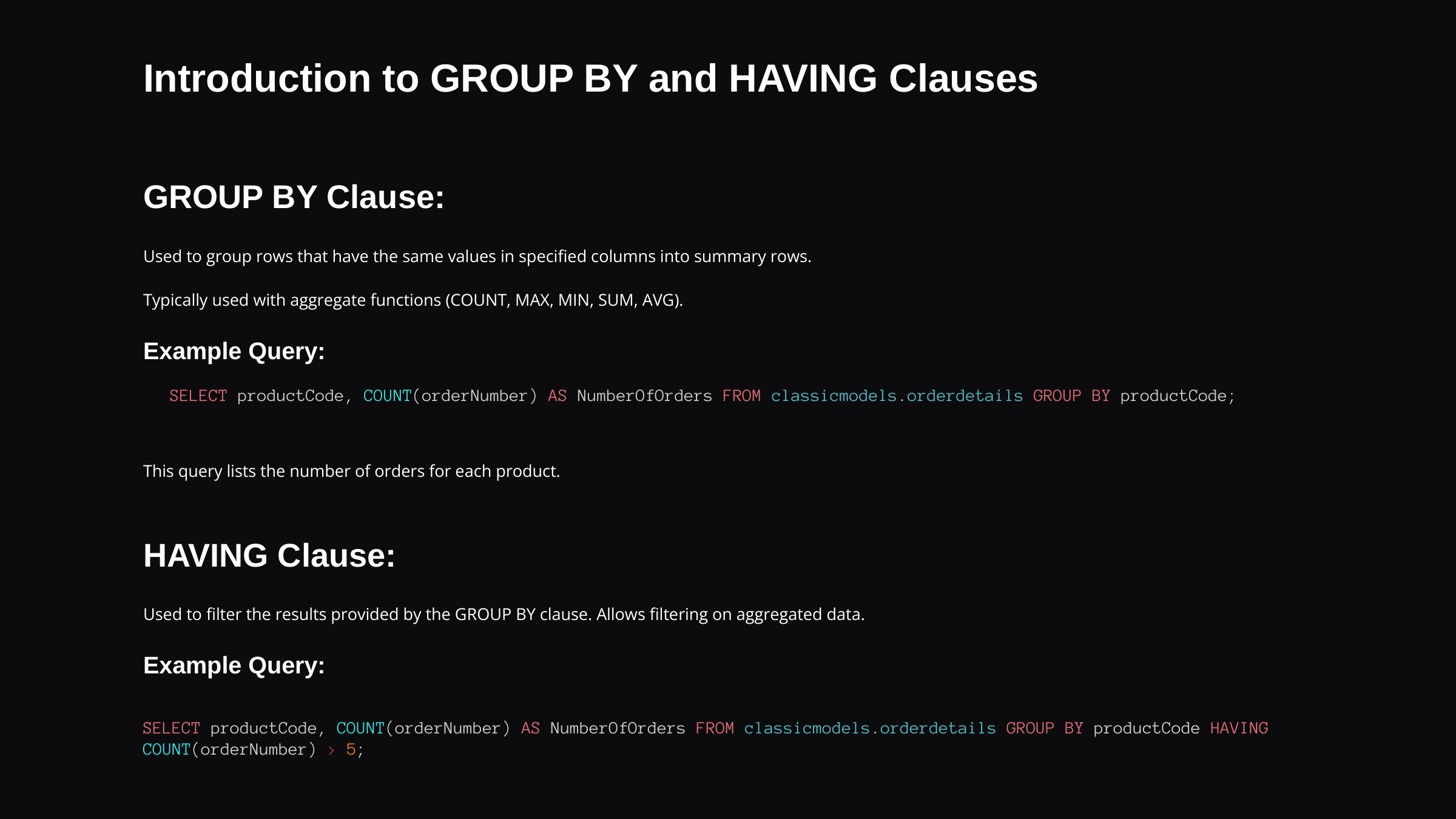

Introduction to GROUP BY and HAVING Clauses
GROUP BY Clause:
Used to group rows that have the same values in specified columns into summary rows.
Typically used with aggregate functions (COUNT, MAX, MIN, SUM, AVG).
Example Query:
SELECT productCode, COUNT(orderNumber) AS NumberOfOrders FROM classicmodels.orderdetails GROUP BY productCode;

This query lists the number of orders for each product.
HAVING Clause:
Used to filter the results provided by the GROUP BY clause. Allows filtering on aggregated data.
Example Query:
SELECT productCode, COUNT(orderNumber) AS NumberOfOrders FROM classicmodels.orderdetails GROUP BY productCode HAVING COUNT(orderNumber) > 5;